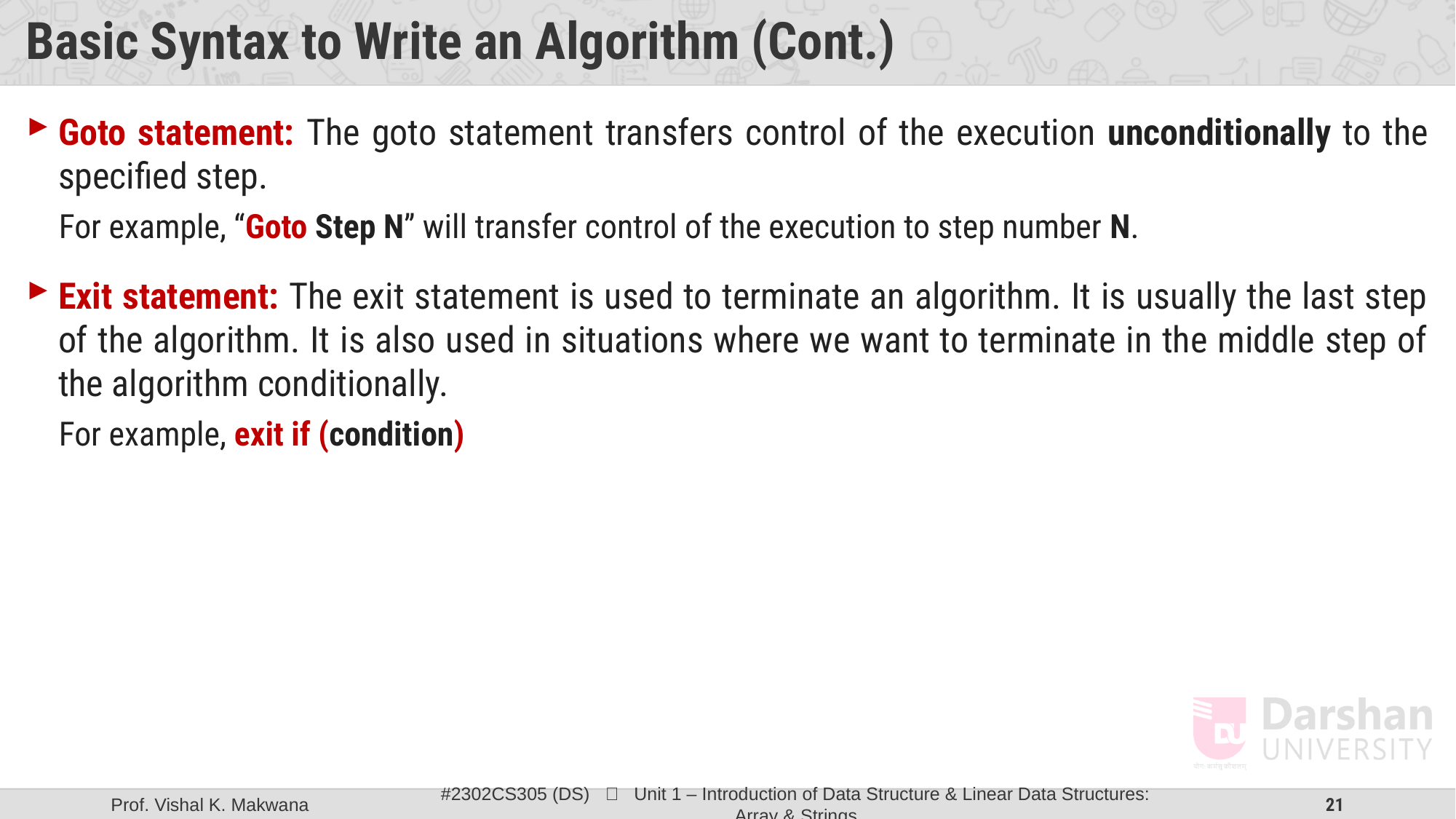

# Basic Syntax to Write an Algorithm (Cont.)
Goto statement: The goto statement transfers control of the execution unconditionally to the specified step.
For example, “Goto Step N” will transfer control of the execution to step number N.
Exit statement: The exit statement is used to terminate an algorithm. It is usually the last step of the algorithm. It is also used in situations where we want to terminate in the middle step of the algorithm conditionally.
For example, exit if (condition)